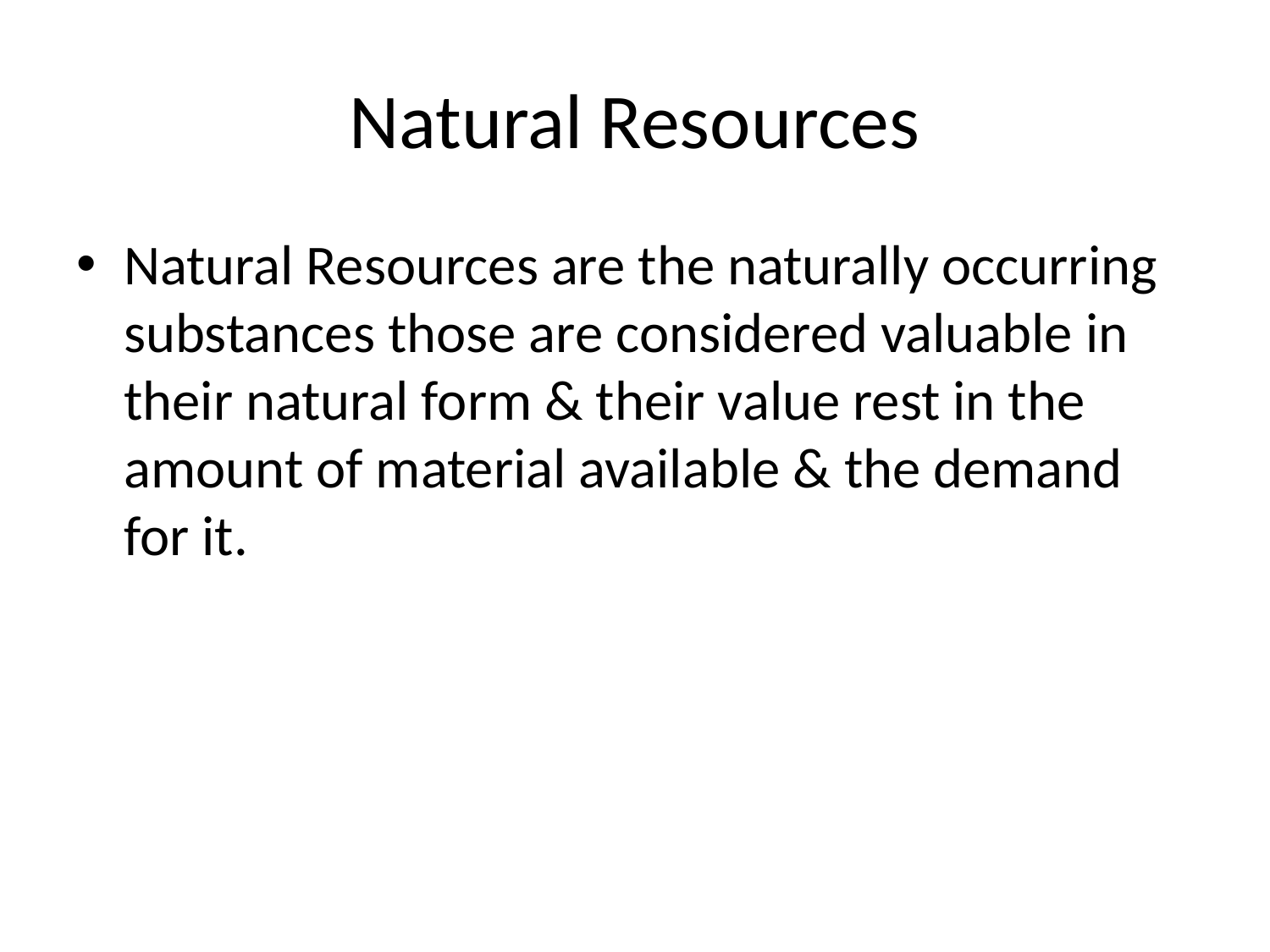

# Natural Resources
Natural Resources are the naturally occurring substances those are considered valuable in their natural form & their value rest in the amount of material available & the demand for it.